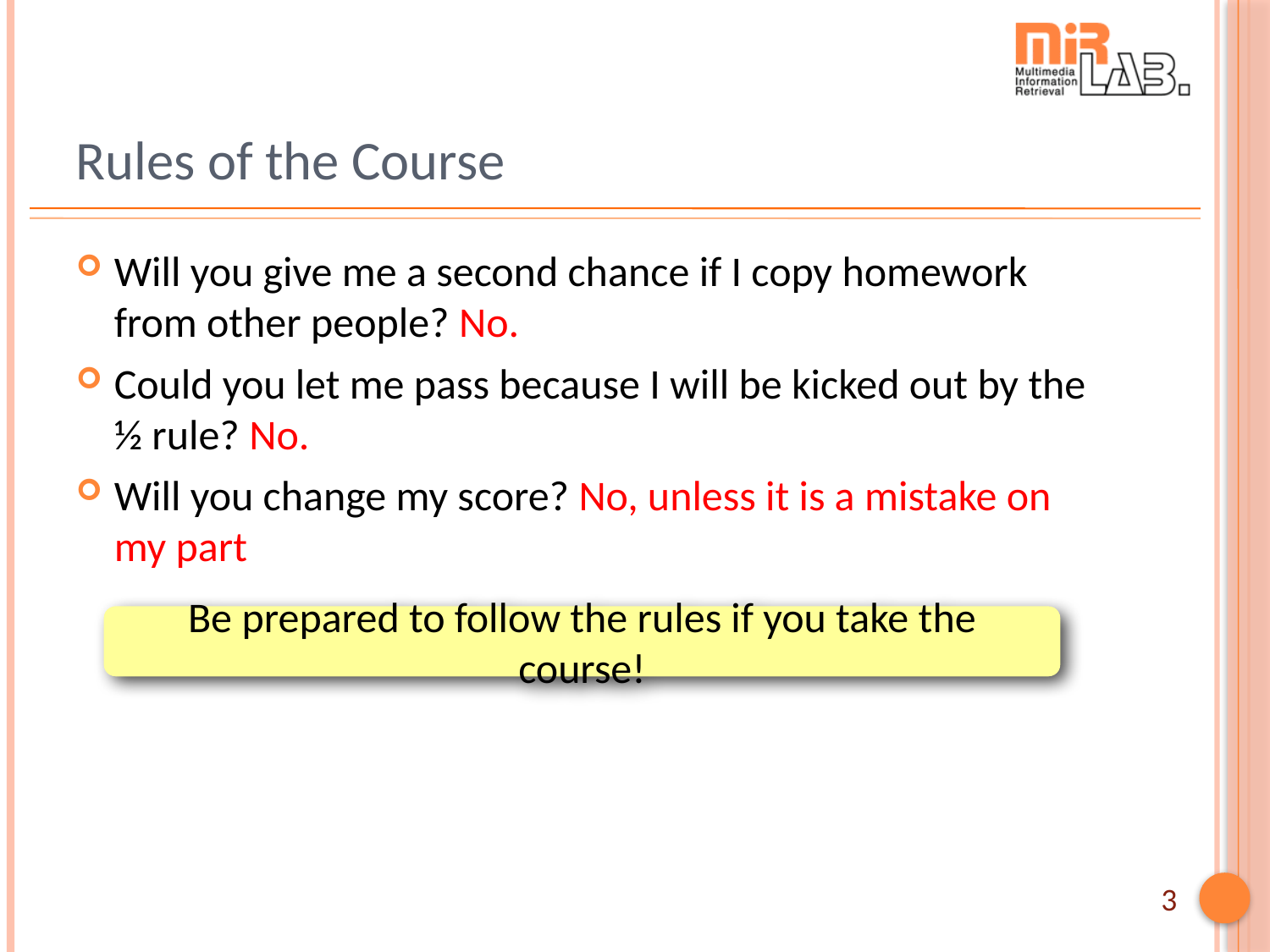

# Rules of the Course
Will you give me a second chance if I copy homework from other people? No.
Could you let me pass because I will be kicked out by the ½ rule? No.
Will you change my score? No, unless it is a mistake on my part
Be prepared to follow the rules if you take the course!